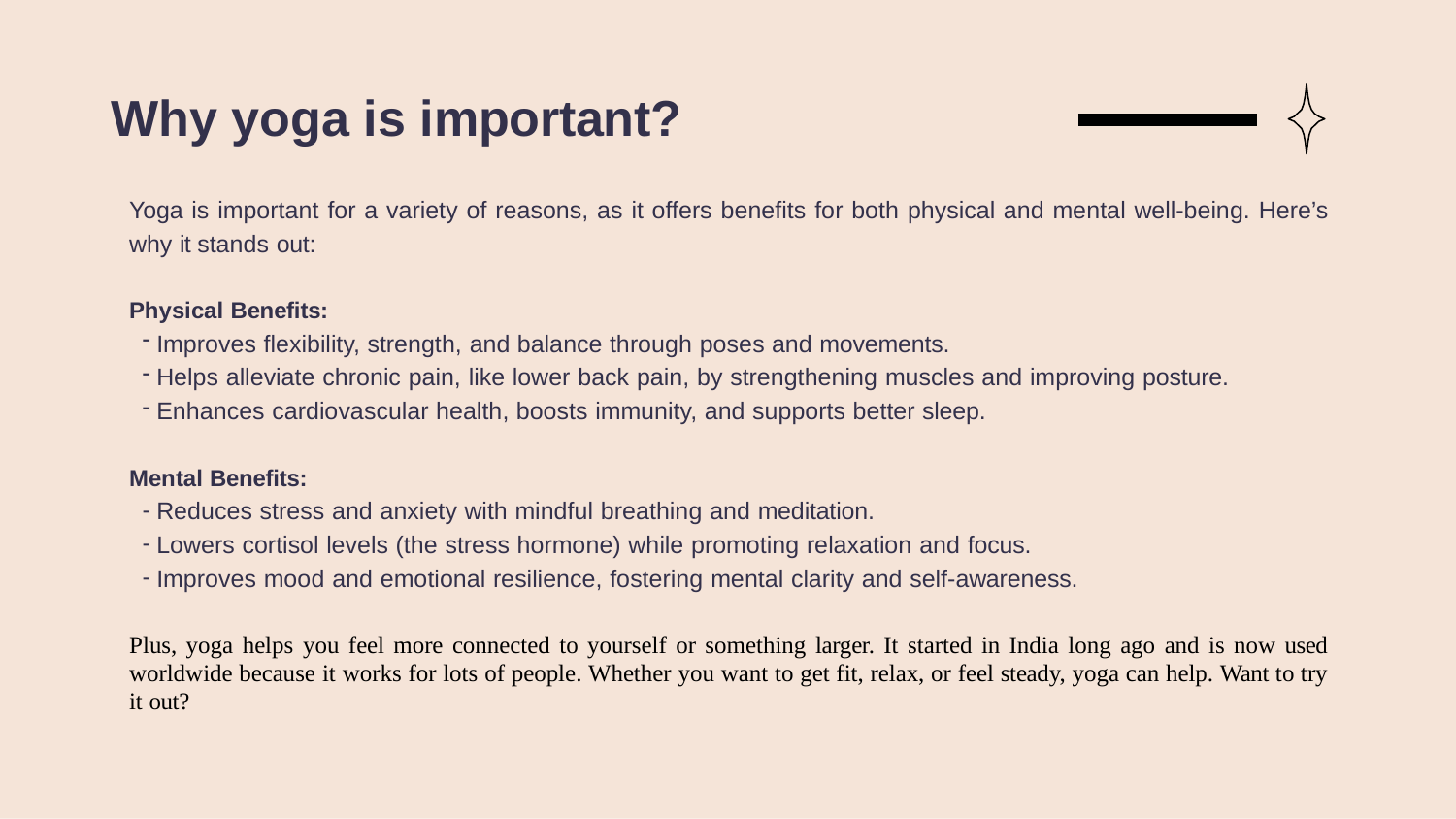

# Why yoga is important?

Yoga is important for a variety of reasons, as it offers benefits for both physical and mental well-being. Here’s why it stands out:

Physical Benefits:
Improves flexibility, strength, and balance through poses and movements.
Helps alleviate chronic pain, like lower back pain, by strengthening muscles and improving posture.
Enhances cardiovascular health, boosts immunity, and supports better sleep.

Mental Benefits:
Reduces stress and anxiety with mindful breathing and meditation.
Lowers cortisol levels (the stress hormone) while promoting relaxation and focus.
Improves mood and emotional resilience, fostering mental clarity and self-awareness.

Plus, yoga helps you feel more connected to yourself or something larger. It started in India long ago and is now used worldwide because it works for lots of people. Whether you want to get fit, relax, or feel steady, yoga can help. Want to try it out?